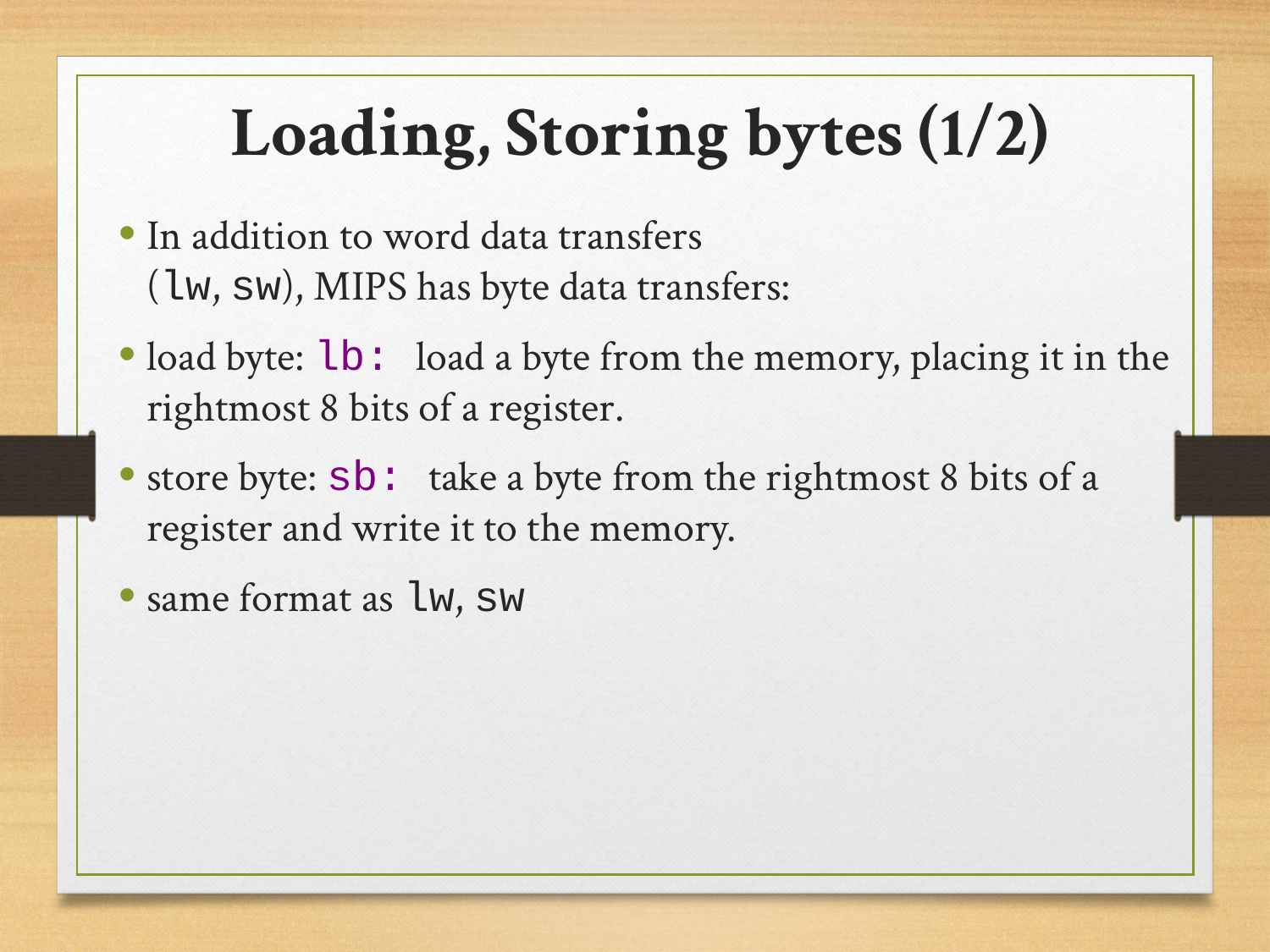

Loading, Storing bytes (1/2)
In addition to word data transfers
(lw, sw), MIPS has byte data transfers:
load byte: lb: load a byte from the memory, placing it in the rightmost 8 bits of a register.
store byte: sb: take a byte from the rightmost 8 bits of a register and write it to the memory.
same format as lw, sw